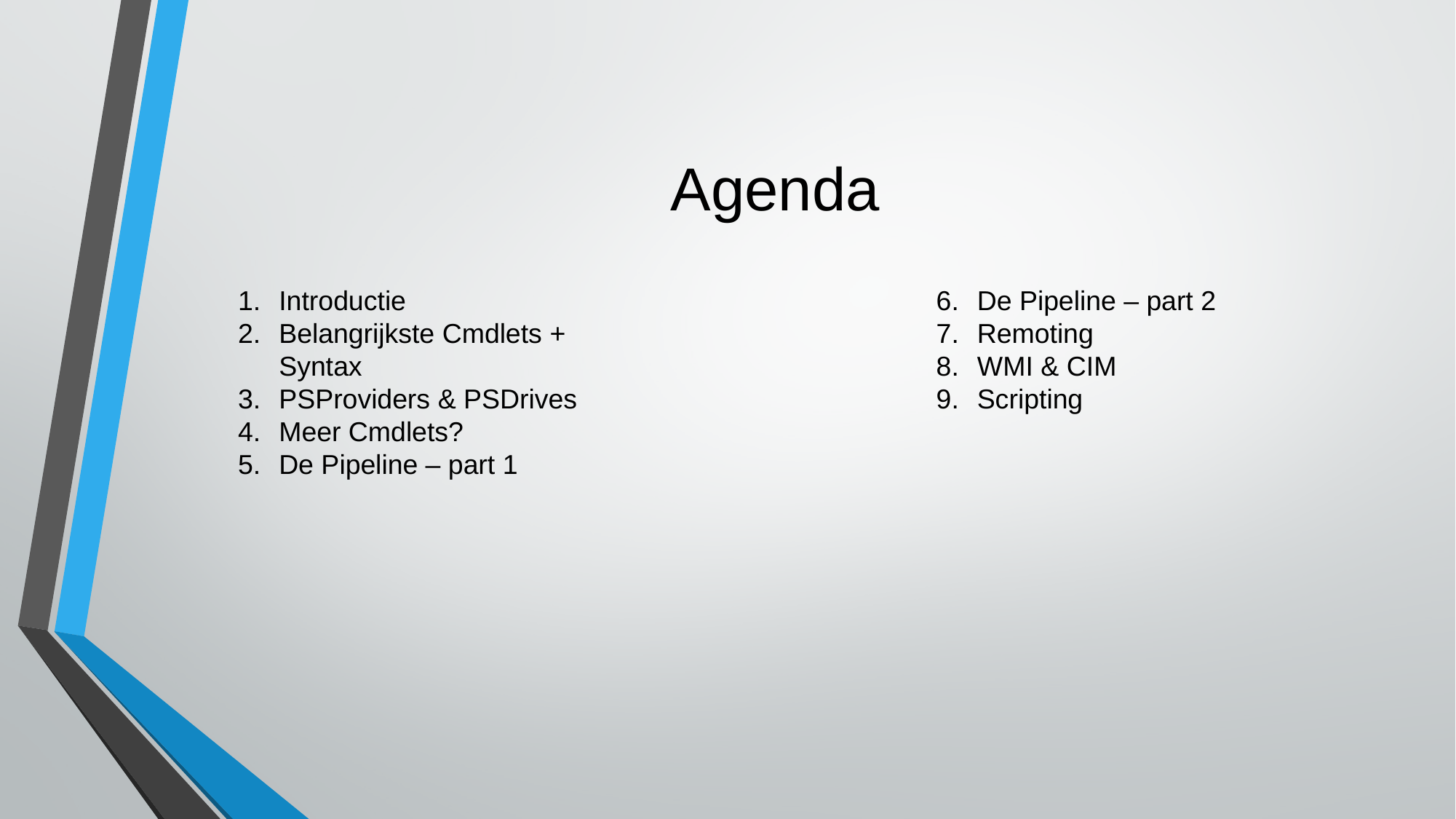

# Agenda
Introductie
Belangrijkste Cmdlets + Syntax
PSProviders & PSDrives
Meer Cmdlets?
De Pipeline – part 1

De Pipeline – part 2
Remoting
WMI & CIM
Scripting